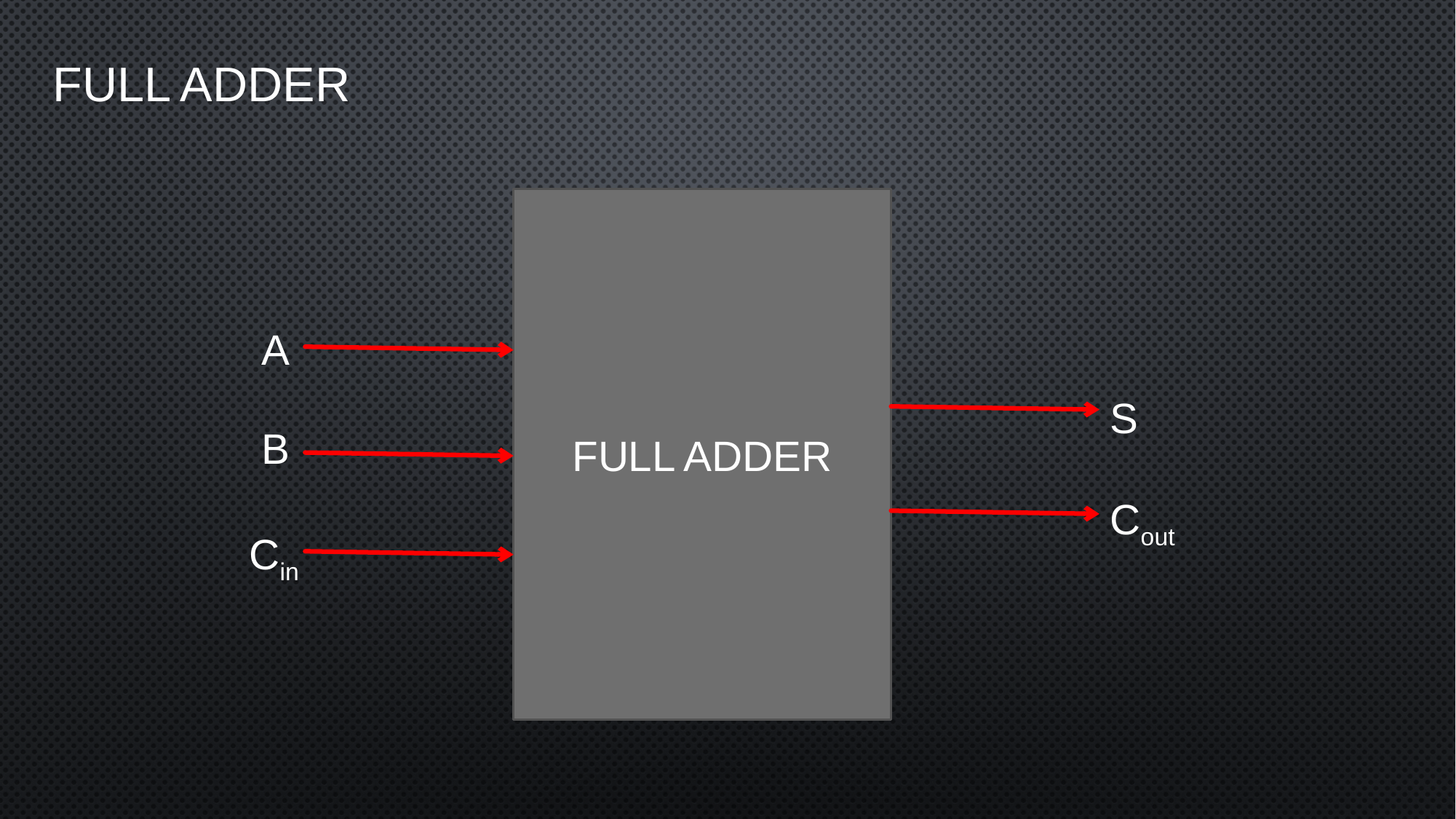

# Full Adder
FULL ADDER
A
S
B
Cout
Cin